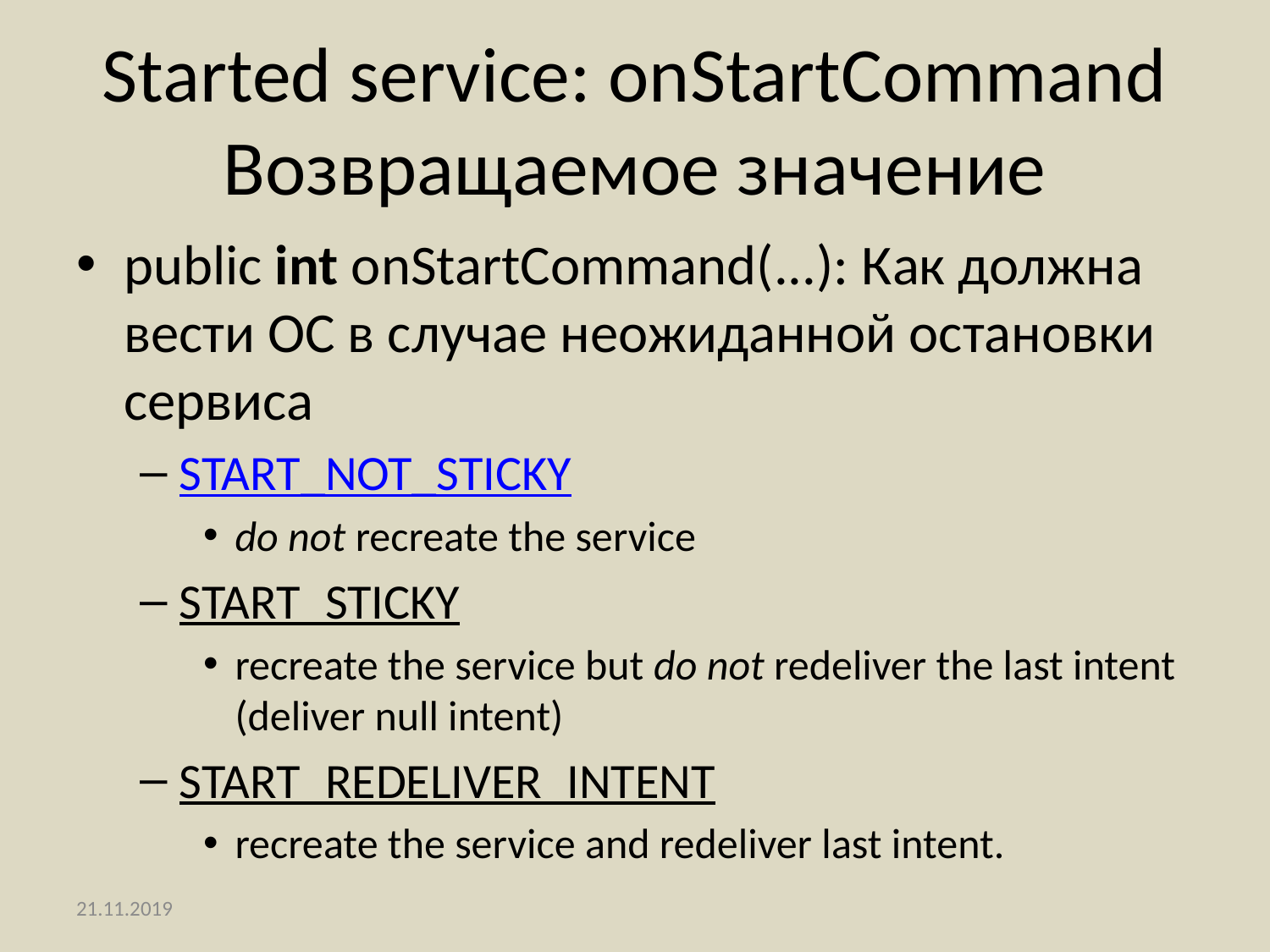

# Started service: onStartCommand Возвращаемое значение
public int onStartCommand(...): Как должна вести ОС в случае неожиданной остановки сервиса
START_NOT_STICKY
do not recreate the service
START_STICKY
recreate the service but do not redeliver the last intent (deliver null intent)
START_REDELIVER_INTENT
recreate the service and redeliver last intent.
21.11.2019